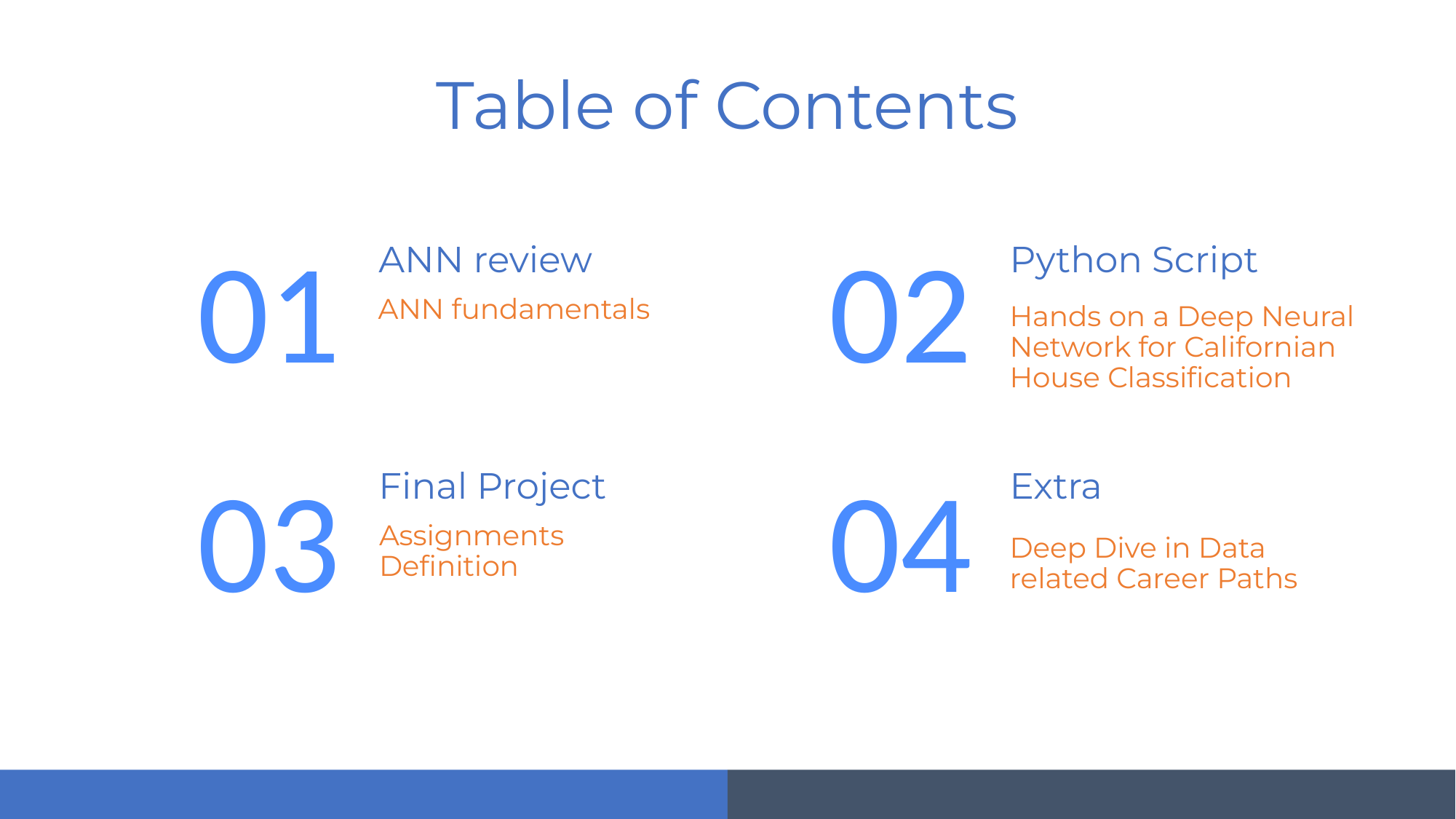

# Table of Contents
ANN review
Python Script
01
02
ANN fundamentals

Hands on a Deep Neural Network for Californian House Classification
Extra
Final Project
03
04
	Assignments Definition

Deep Dive in Data related Career Paths